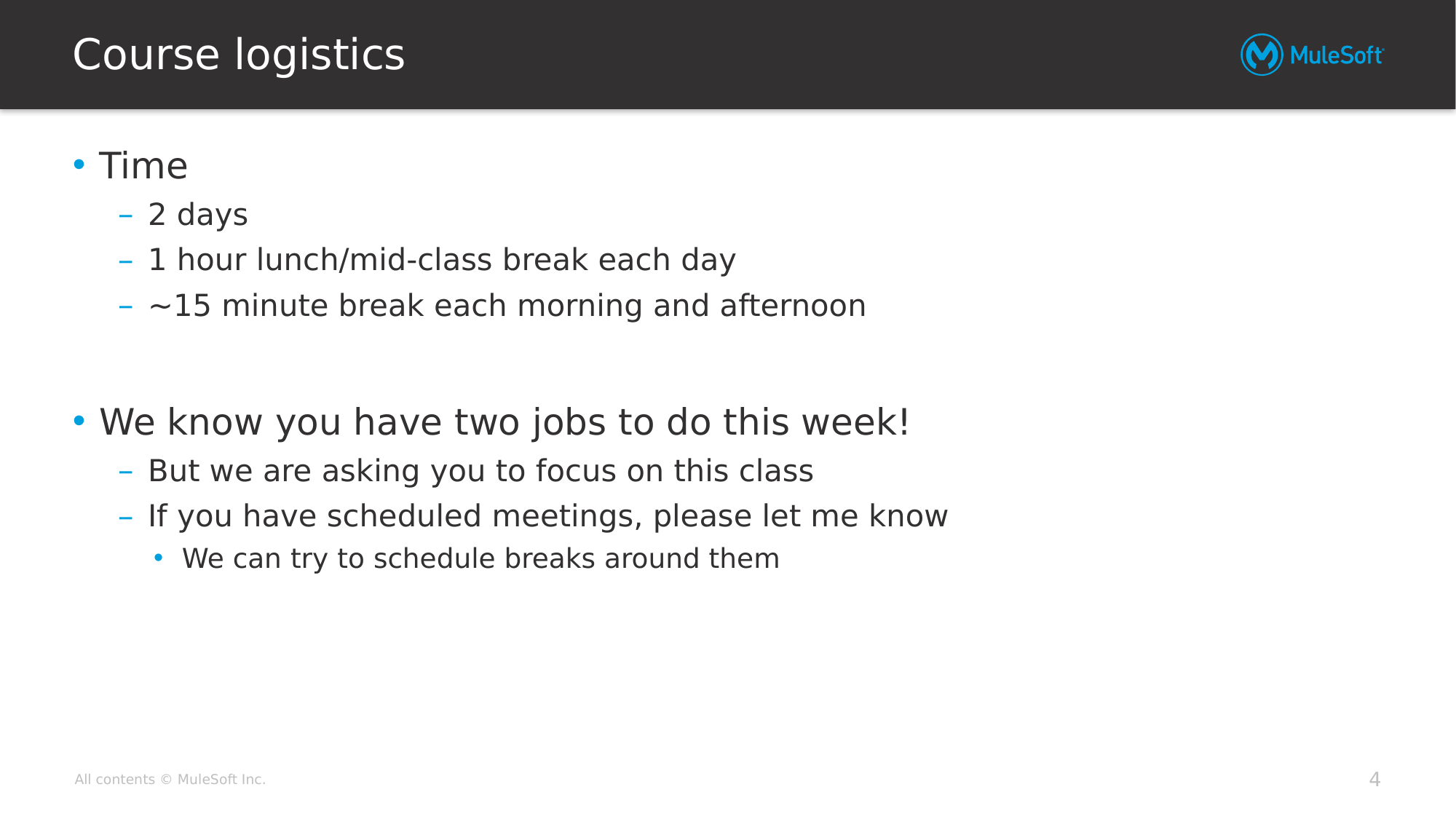

# Course logistics
Time
2 days
1 hour lunch/mid-class break each day
~15 minute break each morning and afternoon

We know you have two jobs to do this week!
But we are asking you to focus on this class
If you have scheduled meetings, please let me know
We can try to schedule breaks around them

4